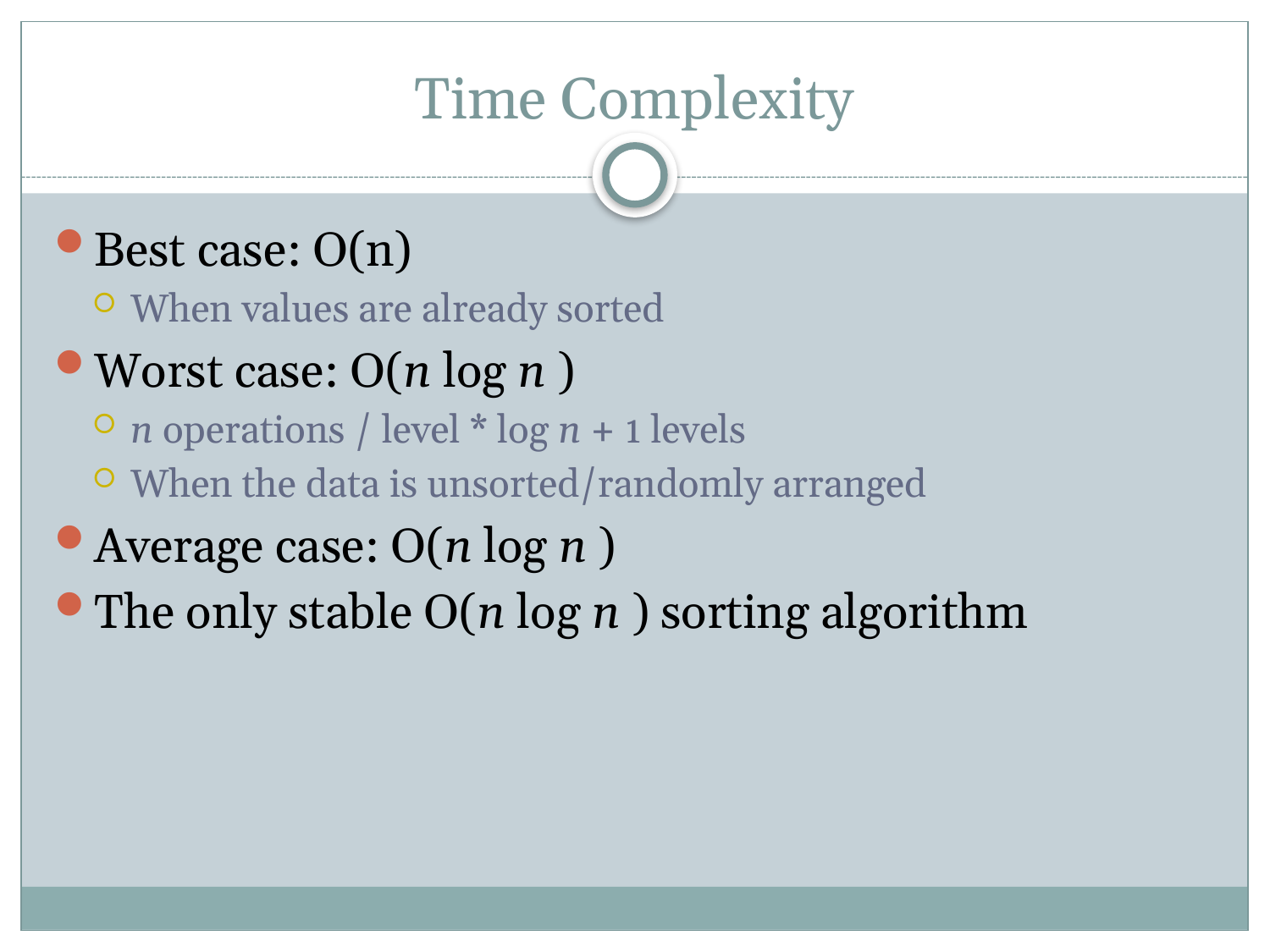

# Time Complexity
Best case: O(n)
When values are already sorted
Worst case: O(n log n )
n operations / level * log n + 1 levels
When the data is unsorted/randomly arranged
Average case: O(n log n )
The only stable O(n log n ) sorting algorithm